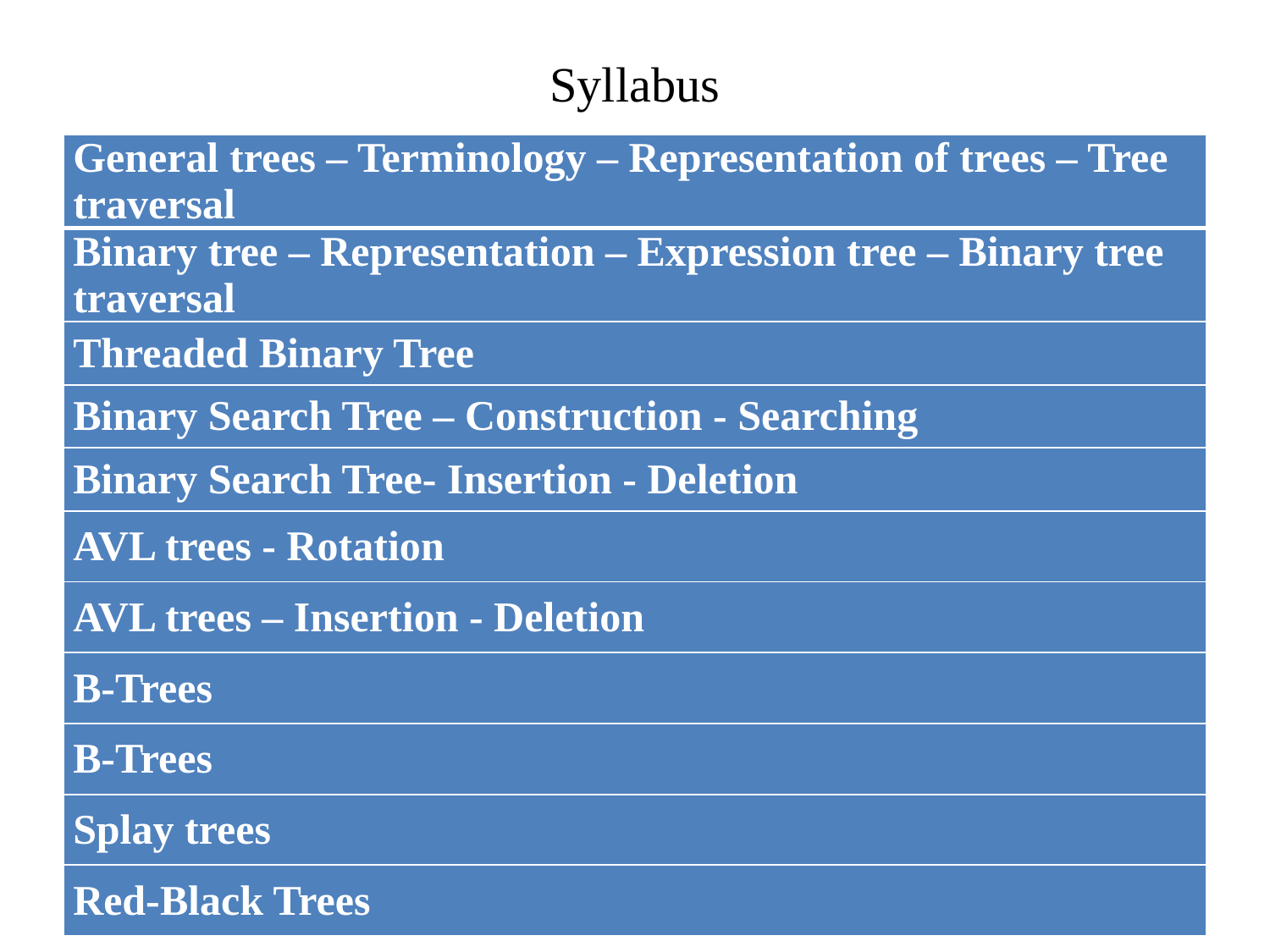

# Syllabus
| General trees – Terminology – Representation of trees – Tree traversal |
| --- |
| Binary tree – Representation – Expression tree – Binary tree traversal |
| Threaded Binary Tree |
| Binary Search Tree – Construction - Searching |
| Binary Search Tree- Insertion - Deletion |
| AVL trees - Rotation |
| AVL trees – Insertion - Deletion |
| B-Trees |
| B-Trees |
| Splay trees |
| Red-Black Trees |
2